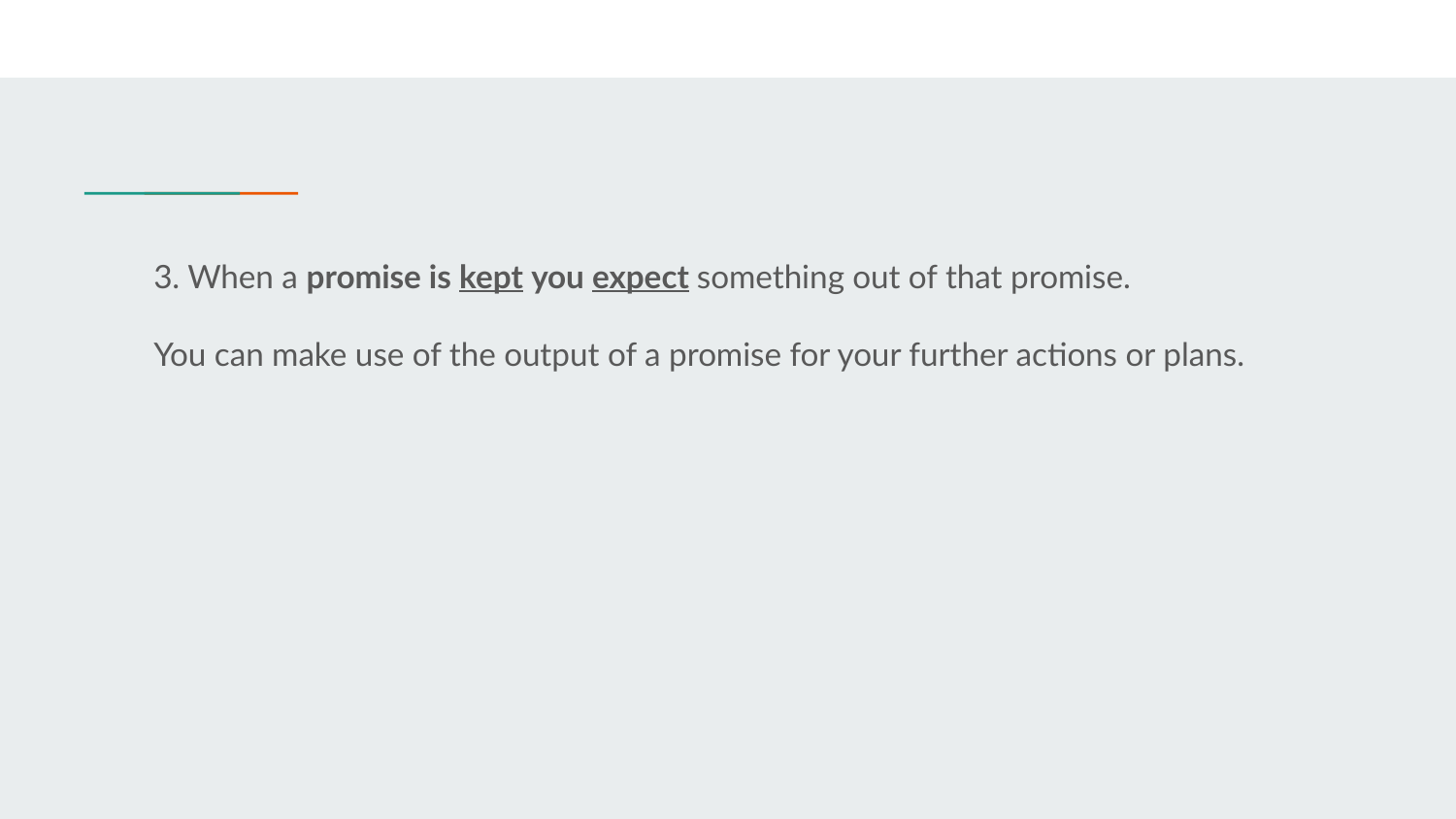

3. When a promise is kept you expect something out of that promise.

You can make use of the output of a promise for your further actions or plans.